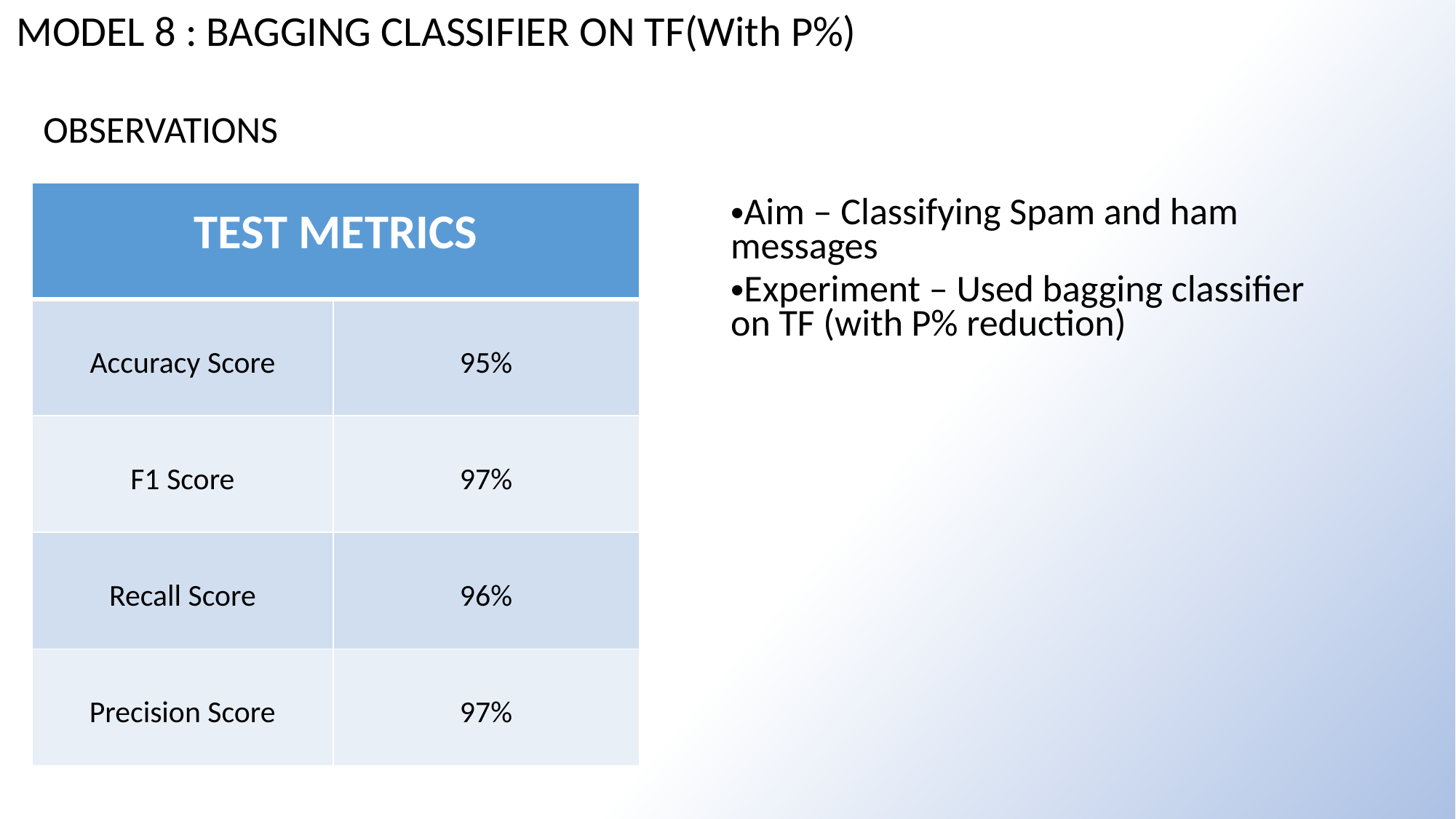

MODEL 8 : BAGGING CLASSIFIER ON TF(With P%)

OBSERVATIONS
Aim – Classifying Spam and ham messages
Experiment – Used bagging classifier on TF (with P% reduction)
| TEST METRICS |  |
| --- | --- |
| Accuracy Score | 95% |
| F1 Score | 97% |
| Recall Score | 96% |
| Precision Score | 97% |